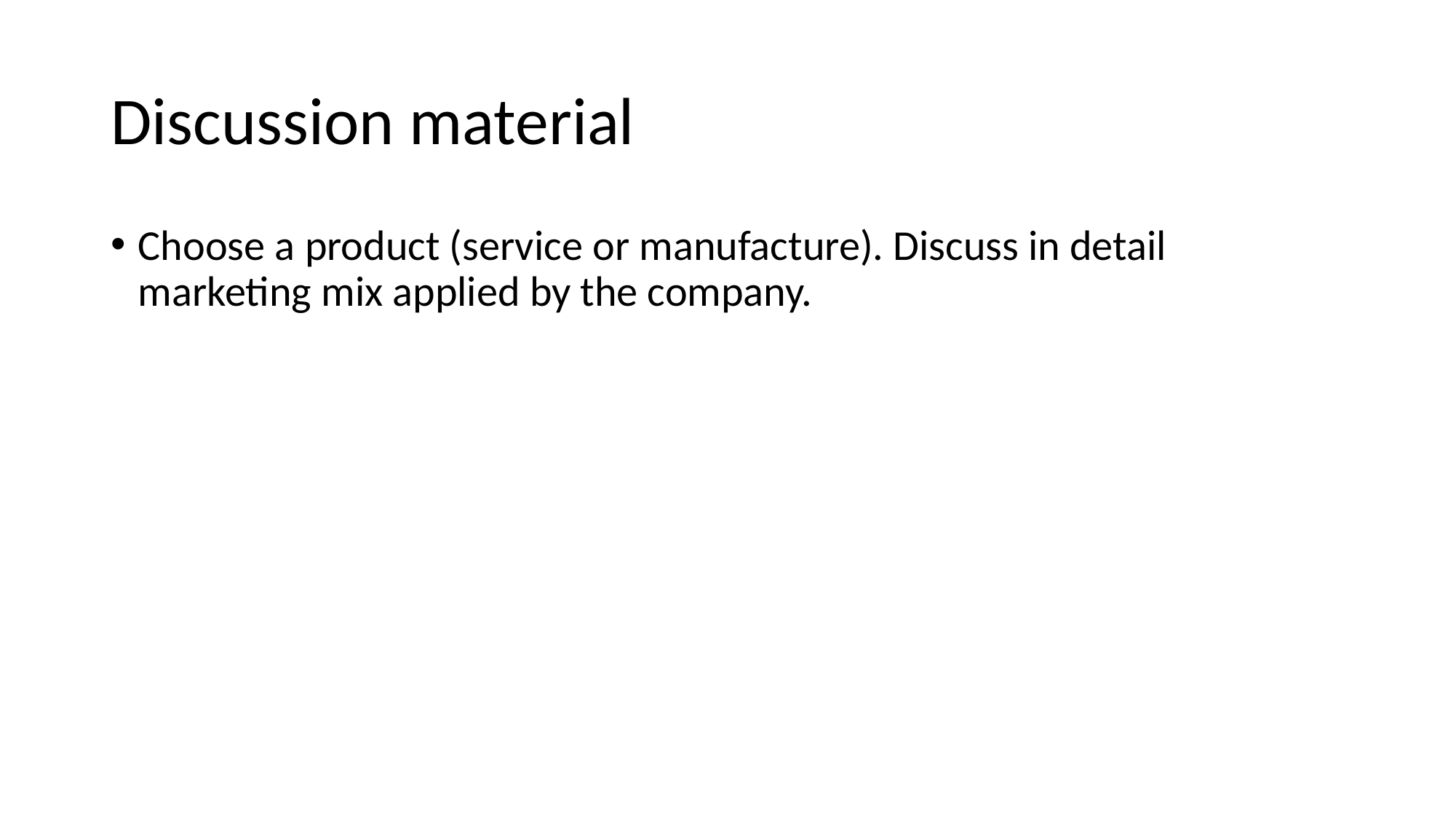

# Discussion material
Choose a product (service or manufacture). Discuss in detail marketing mix applied by the company.